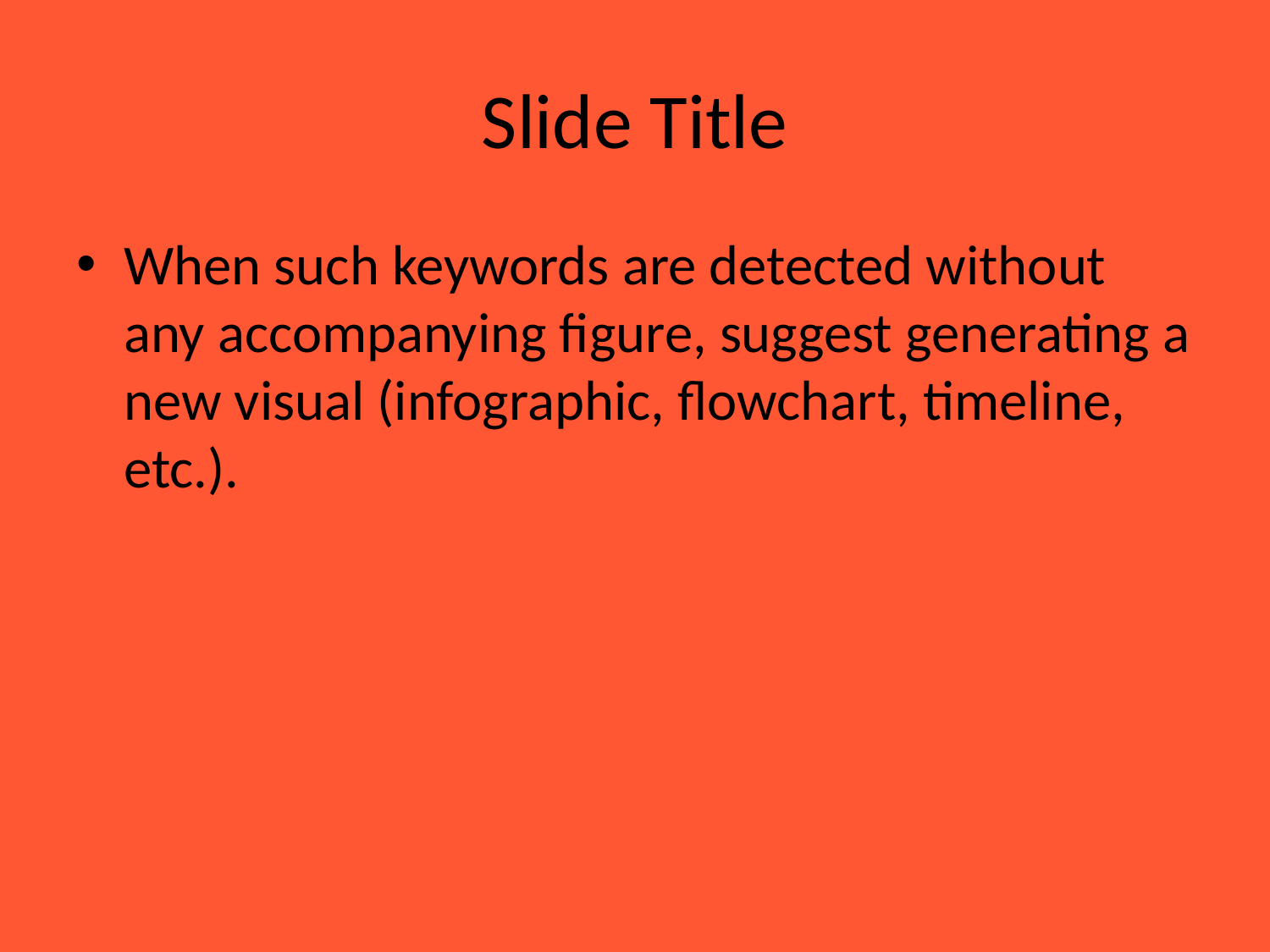

# Slide Title
When such keywords are detected without any accompanying figure, suggest generating a new visual (infographic, flowchart, timeline, etc.).